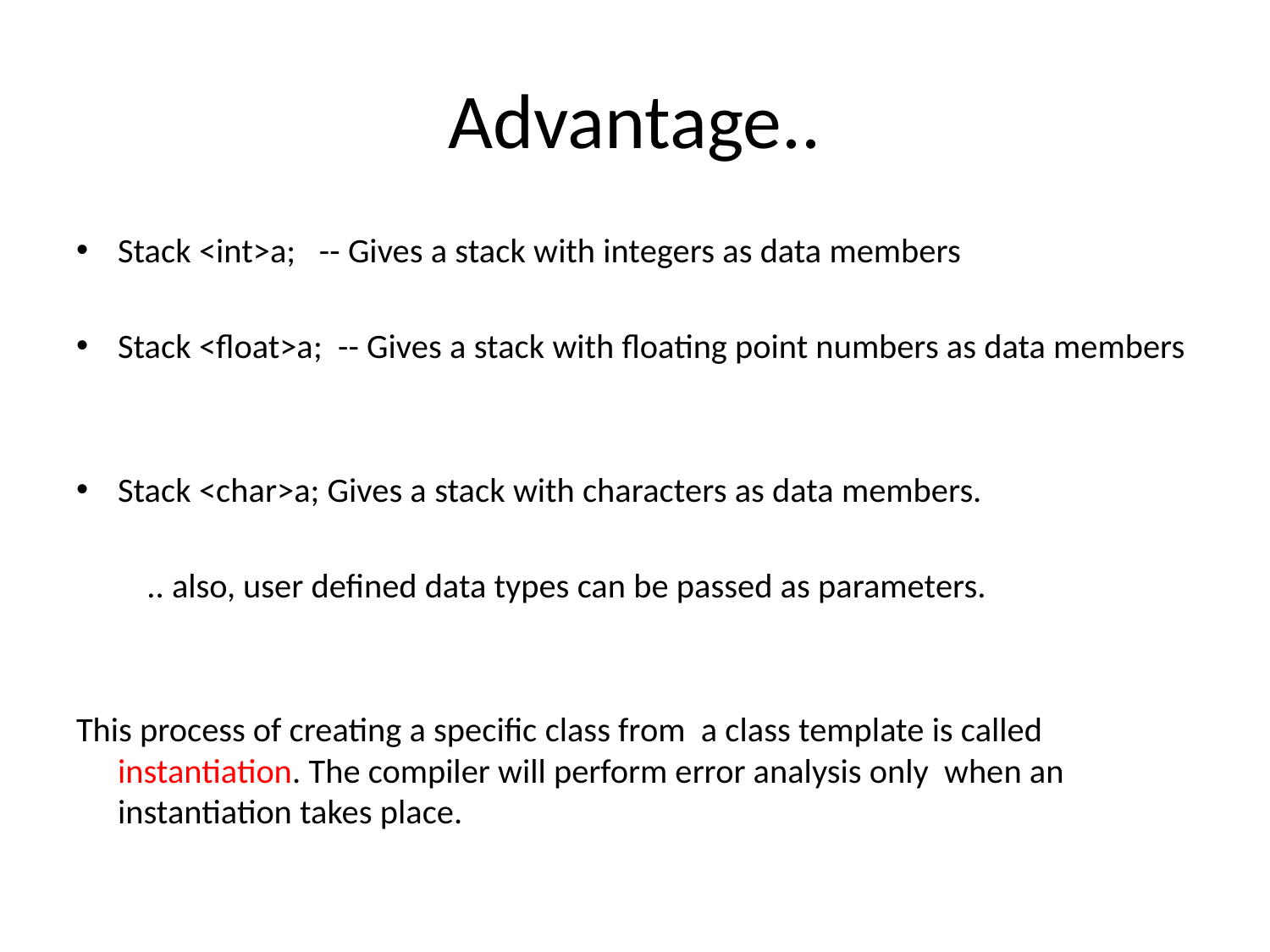

# Advantage..
Stack <int>a;   -- Gives a stack with integers as data members

Stack <float>a;  -- Gives a stack with floating point numbers as data members

Stack <char>a; Gives a stack with characters as data members.

         .. also, user defined data types can be passed as parameters.

This process of creating a specific class from  a class template is called instantiation. The compiler will perform error analysis only  when an instantiation takes place.